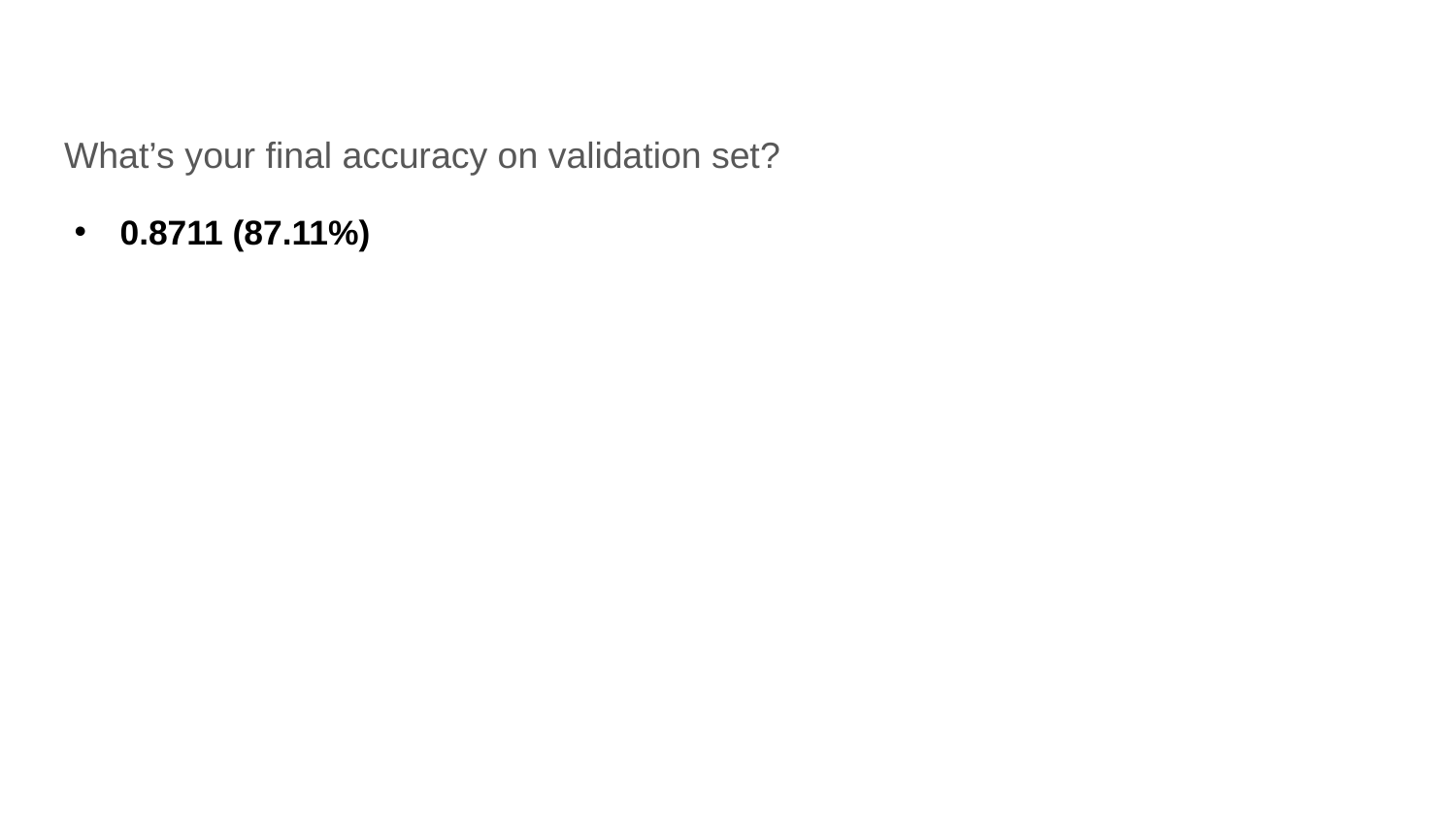

What’s your final accuracy on validation set?
0.8711 (87.11%)